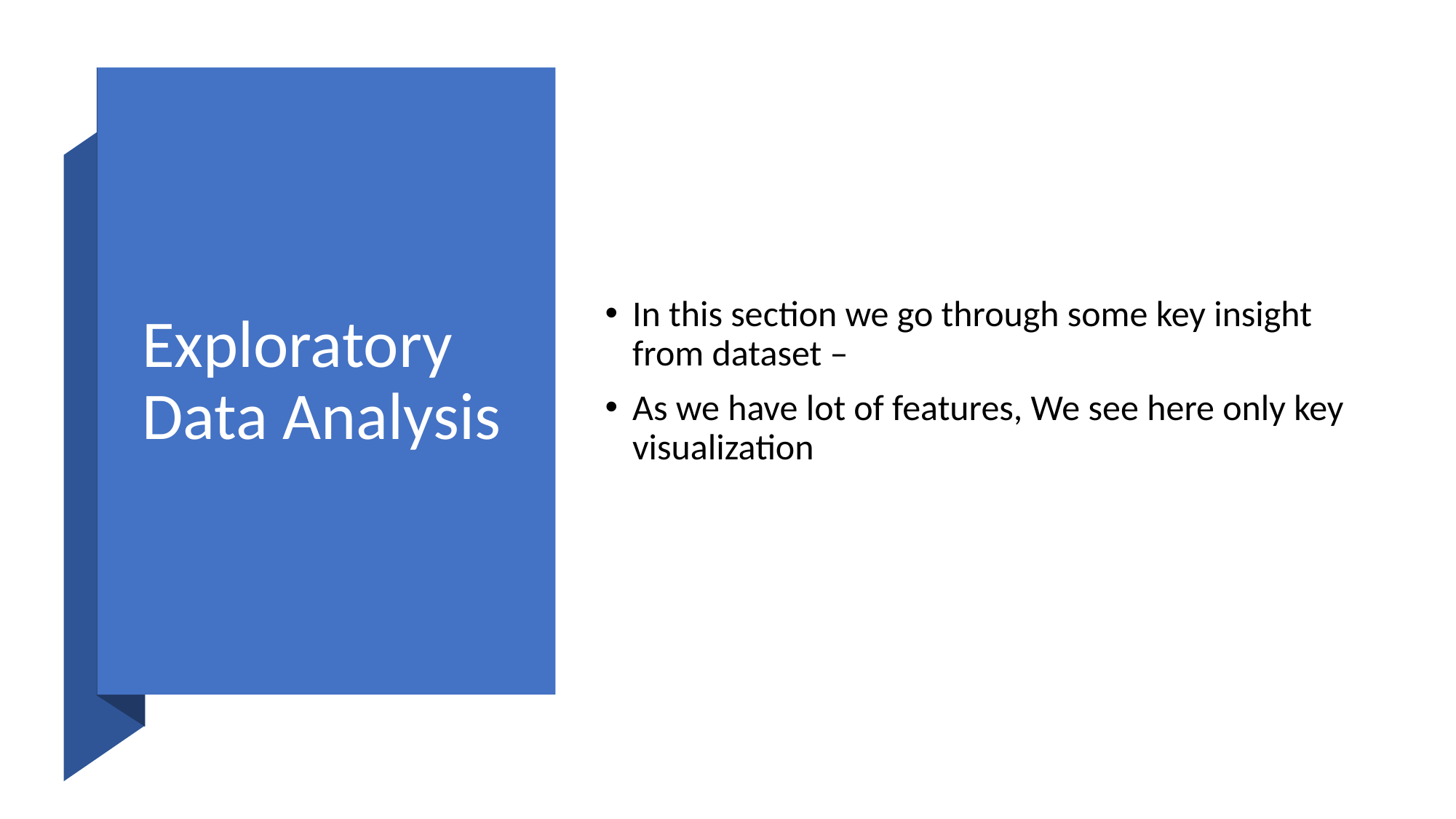

# Exploratory Data Analysis
In this section we go through some key insight from dataset –
As we have lot of features, We see here only key visualization